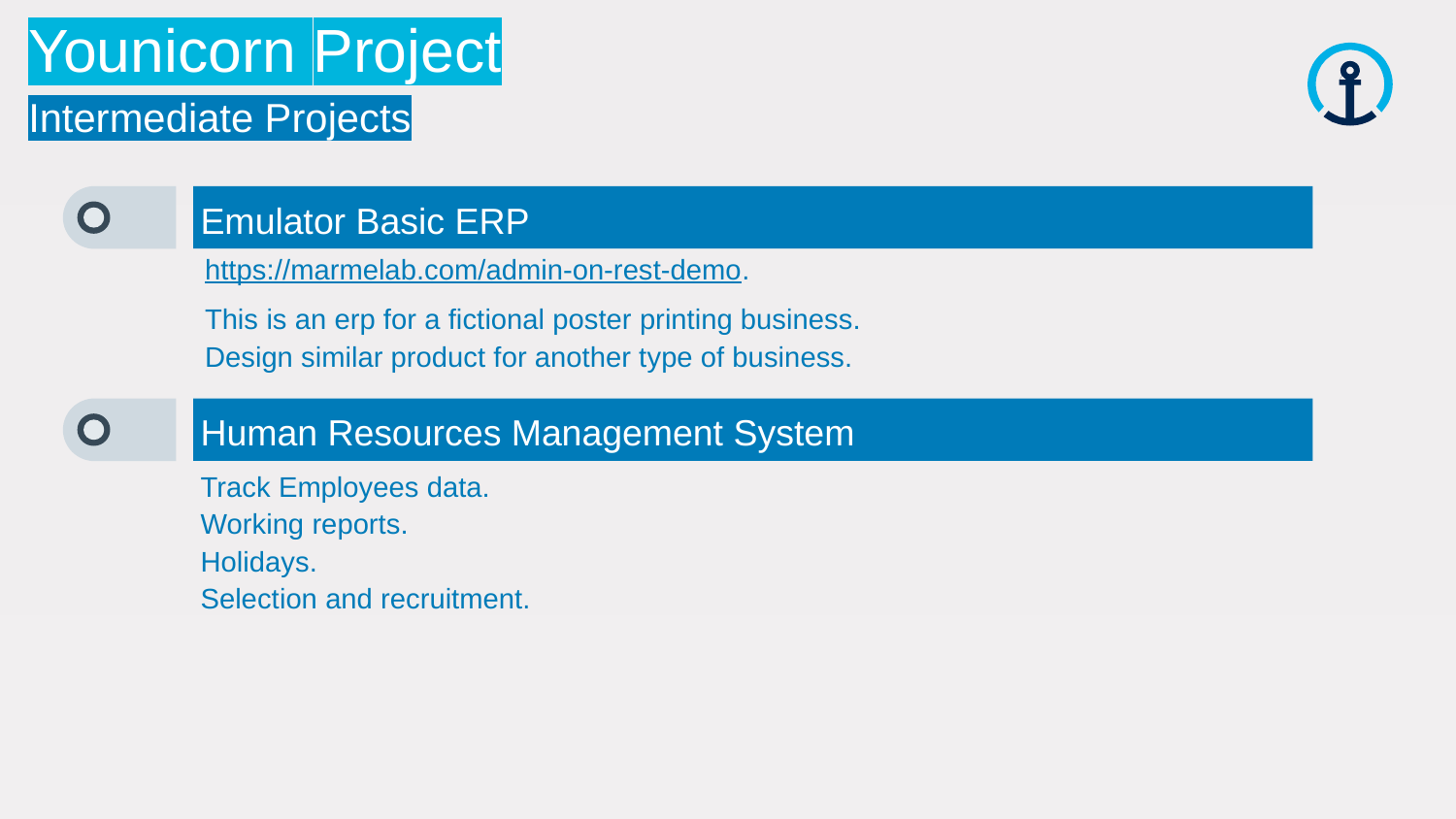

Younicorn Project
Intermediate Projects

Emulator Basic ERP

https://marmelab.com/admin-on-rest-demo.
This is an erp for a fictional poster printing business.
Design similar product for another type of business.

Human Resources Management System

Track Employees data.
Working reports.
Holidays.
Selection and recruitment.